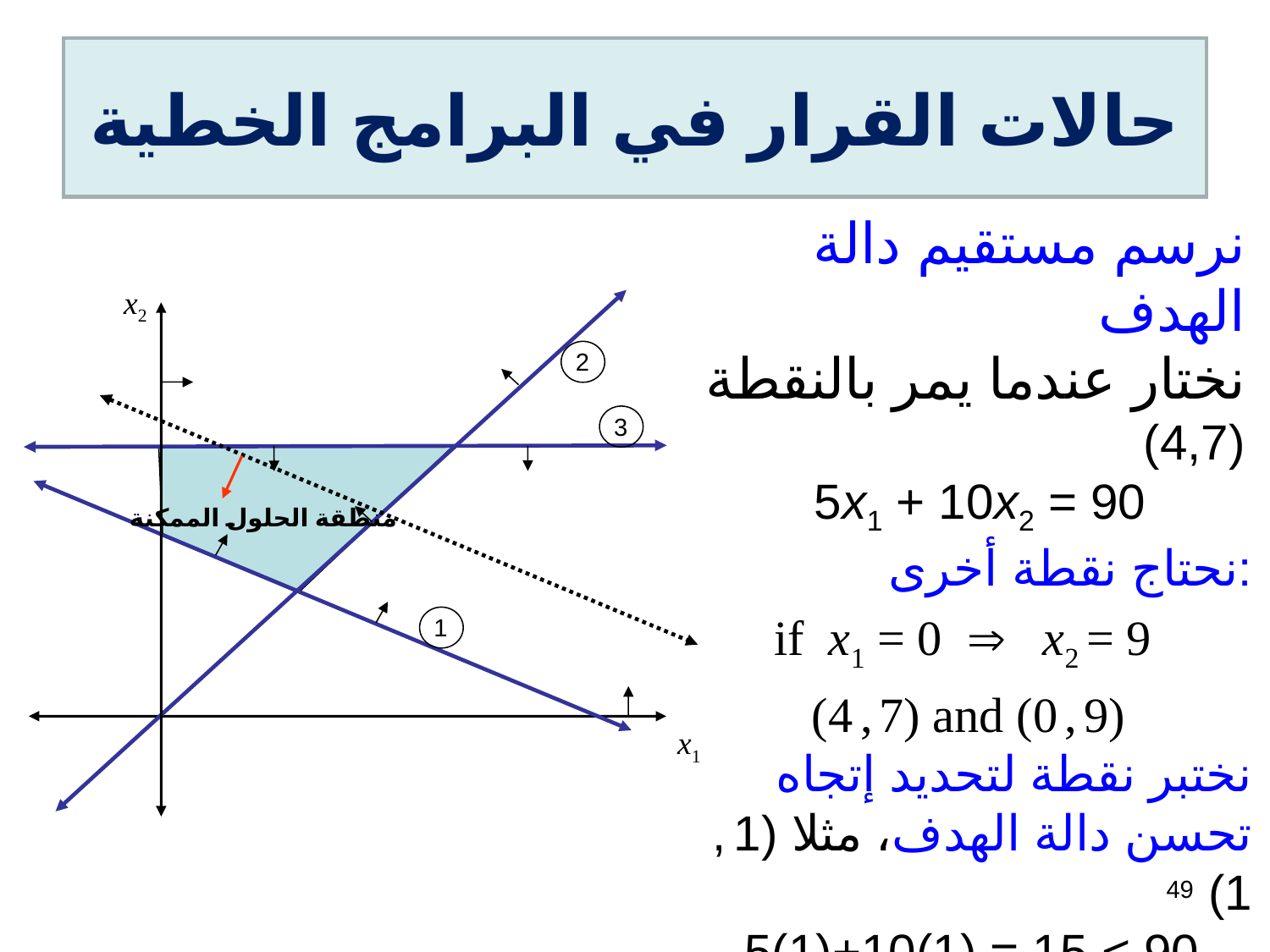

# حالات القرار في البرامج الخطية
نرسم مستقيم دالة الهدف
نختار عندما يمر بالنقطة (4,7)
5x1 + 10x2 = 90
نحتاج نقطة أخرى:
if  x1 = 0  ⇒   x2 = 9
(4 , 7) and (0 , 9)
نختبر نقطة لتحديد إتجاه تحسن دالة الهدف، مثلا (1 , 1)
5(1)+10(1) = 15 < 90
x2

2

3

منطقة الحلول الممكنة

1

x1
49